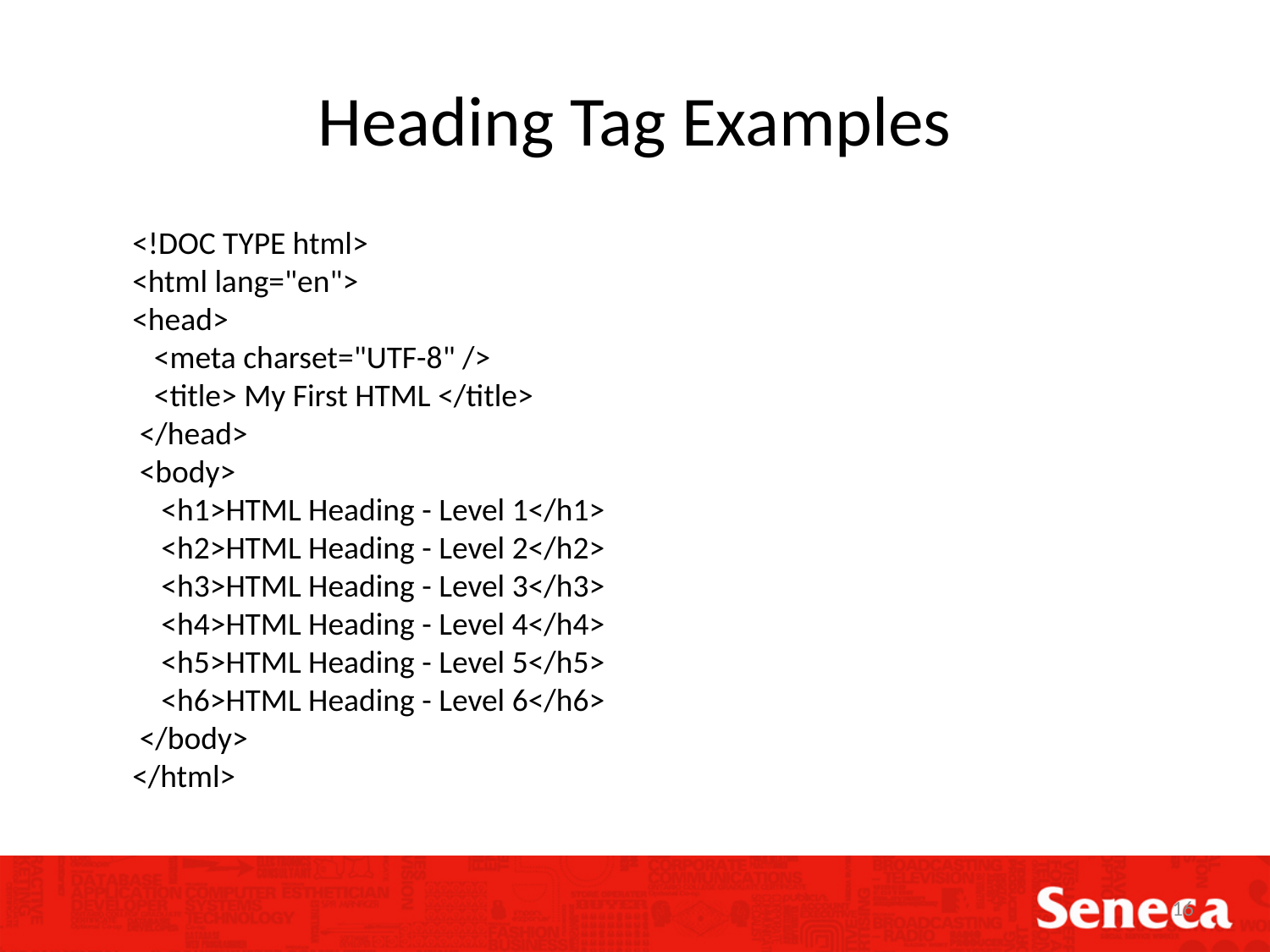

# Heading Tag Examples
<!DOC TYPE html>
<html lang="en">
<head>
   <meta charset="UTF-8" />
   <title> My First HTML </title>
 </head>
 <body>
    <h1>HTML Heading - Level 1</h1>
    <h2>HTML Heading - Level 2</h2>
    <h3>HTML Heading - Level 3</h3>
    <h4>HTML Heading - Level 4</h4>
    <h5>HTML Heading - Level 5</h5>
    <h6>HTML Heading - Level 6</h6>
 </body>
</html>
16